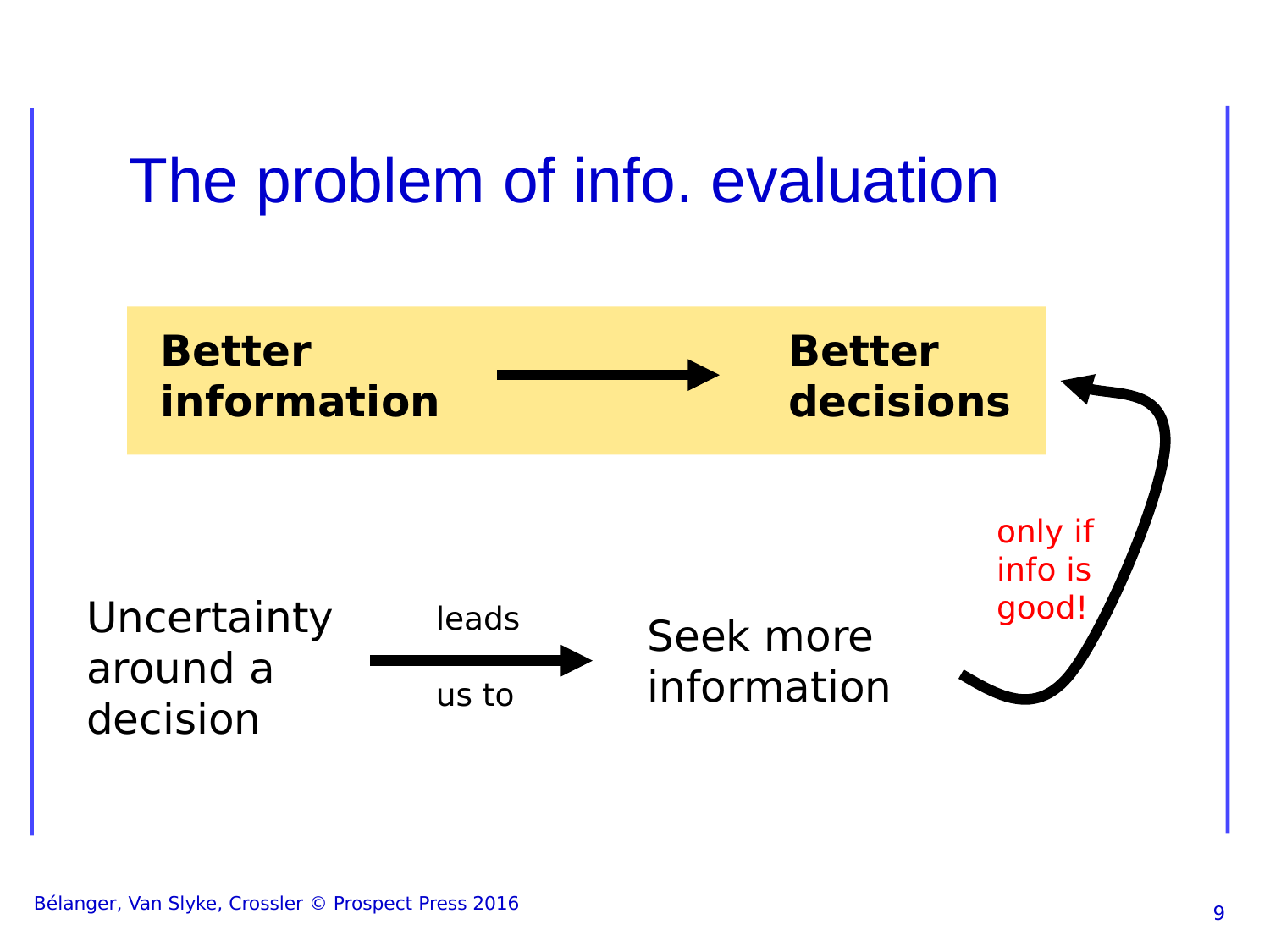

# The problem of info. evaluation

Better information
Better
decisions

only if
info is
good!
Uncertainty
around a decision
leads

us to
Seek more information
Bélanger, Van Slyke, Crossler © Prospect Press 2016
9